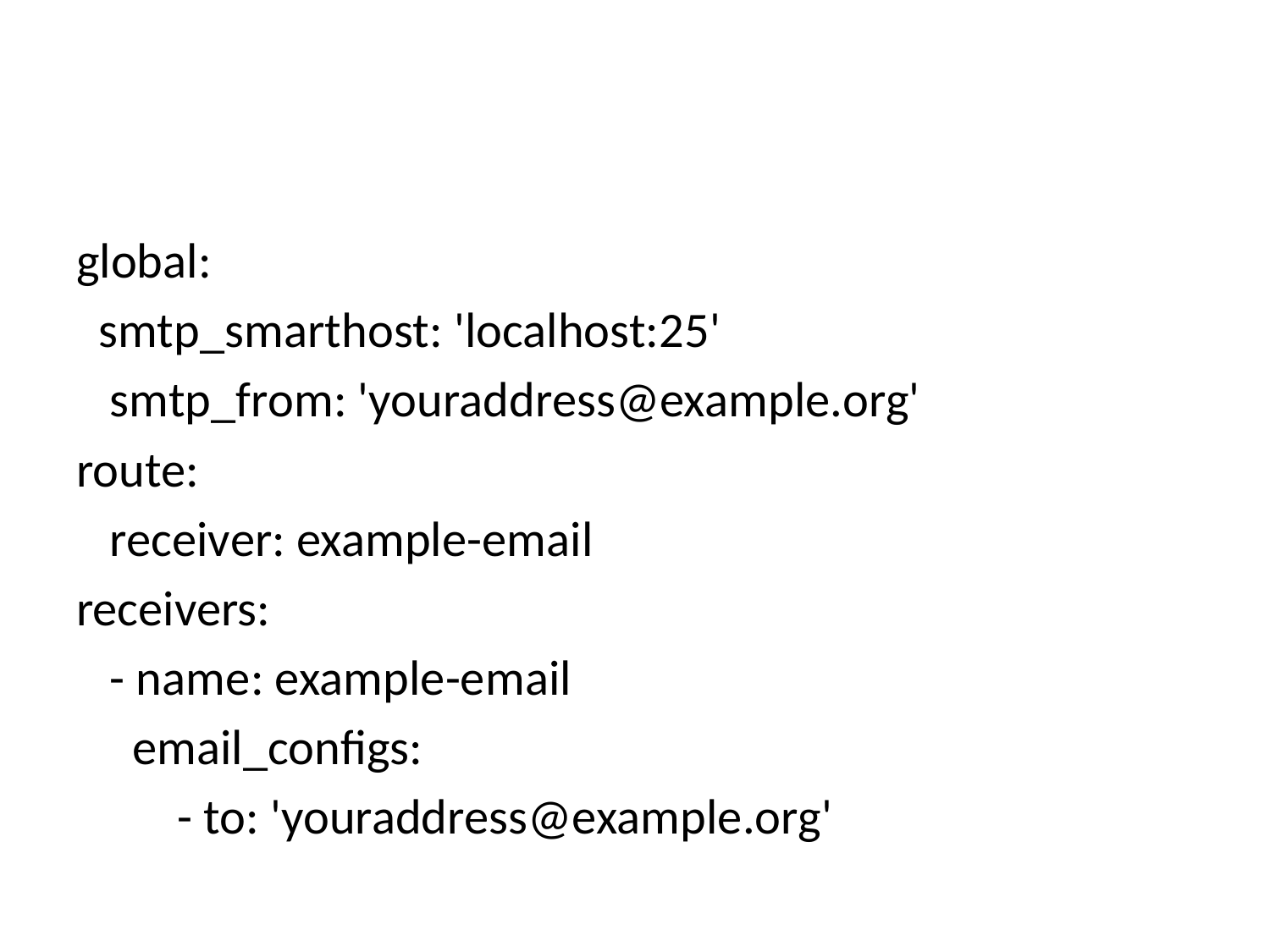

global:
  smtp_smarthost: 'localhost:25'
   smtp_from: 'youraddress@example.org'
route:
   receiver: example-email
receivers:
   - name: example-email
     email_configs:
         - to: 'youraddress@example.org'